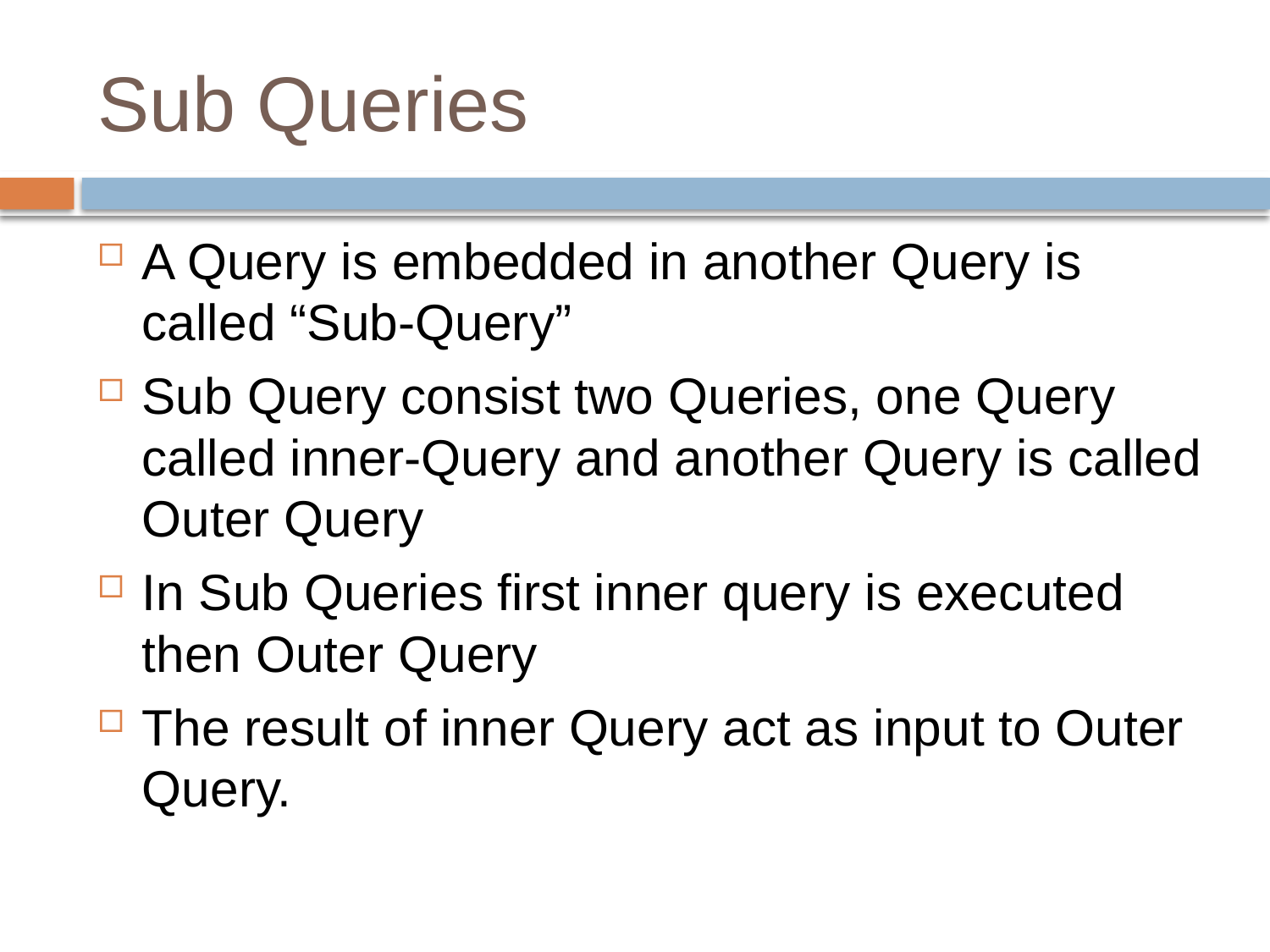

# Sub Queries
A Query is embedded in another Query is called “Sub-Query”
Sub Query consist two Queries, one Query called inner-Query and another Query is called Outer Query
In Sub Queries first inner query is executed then Outer Query
The result of inner Query act as input to Outer Query.